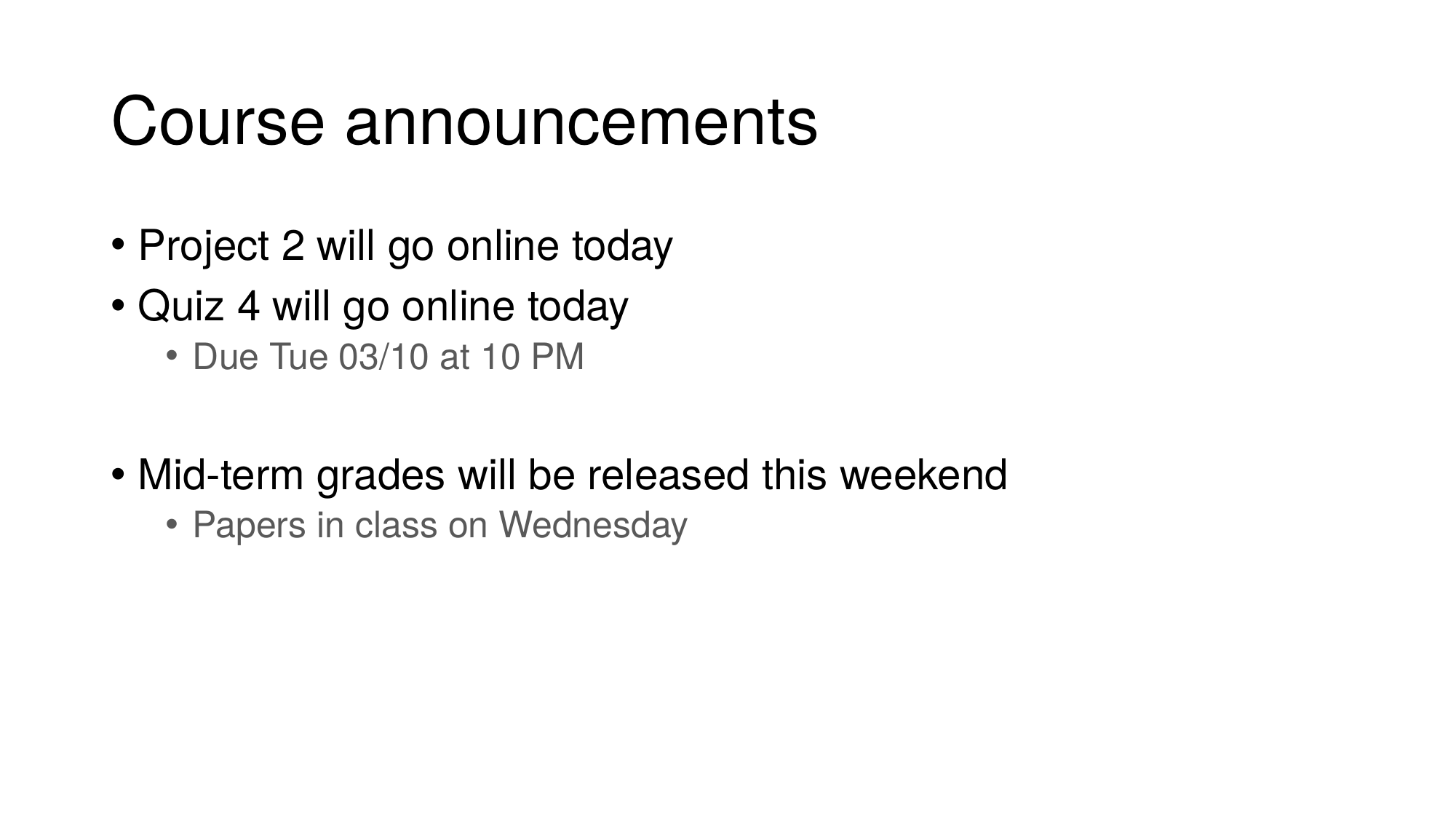

# Course announcements
Project 2 will go online today
Quiz 4 will go online today
Due Tue 03/10 at 10 PM

Mid-term grades will be released this weekend
Papers in class on Wednesday